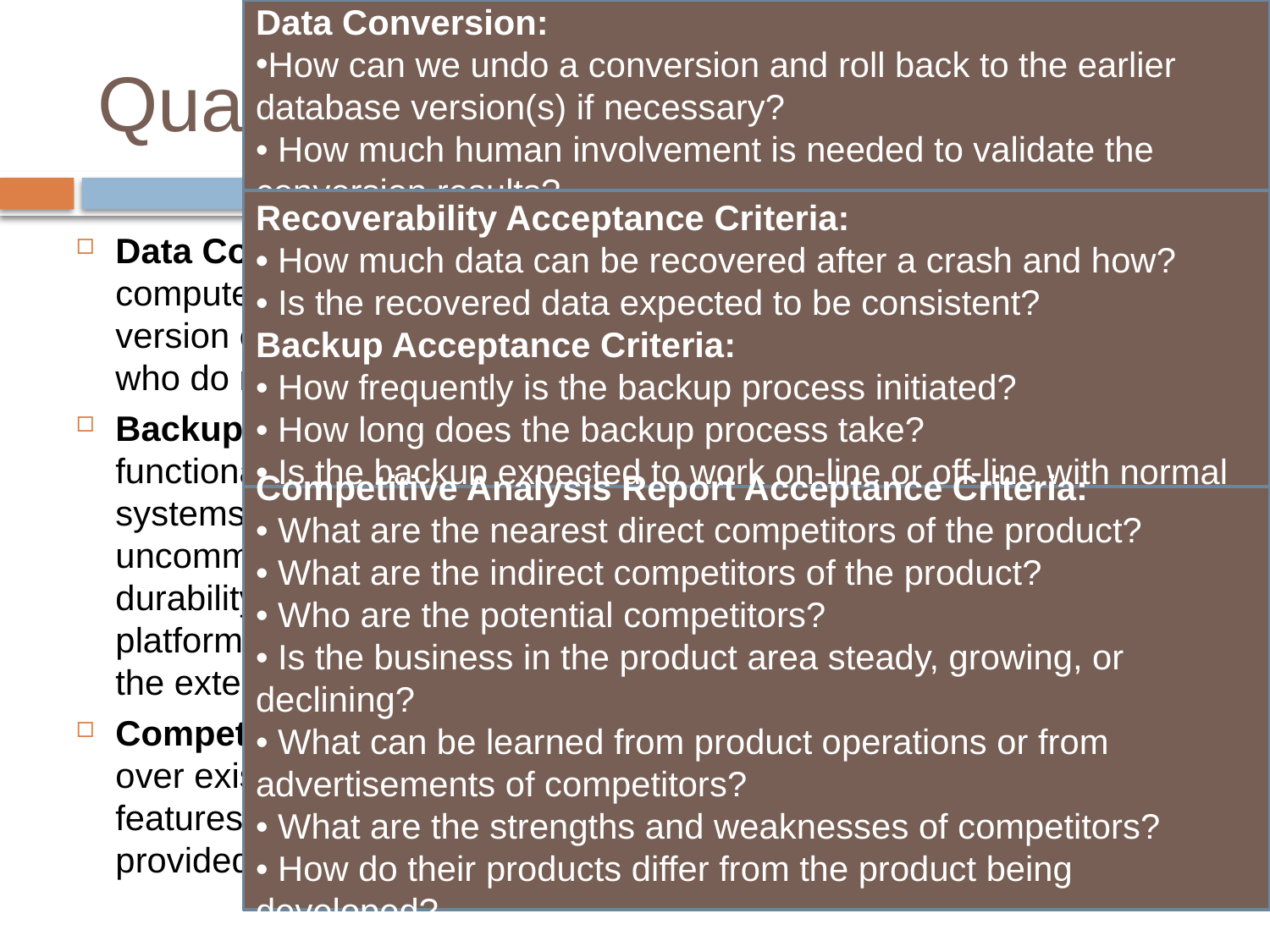

Data Conversion:
How can we undo a conversion and roll back to the earlier database version(s) if necessary?
• How much human involvement is needed to validate the conversion results?
• How are the current data being used and how will the converted data be used?
• Will the data conversion software conduct integrity checking as well
# Quality Attributes
Recoverability Acceptance Criteria:
• How much data can be recovered after a crash and how?
• Is the recovered data expected to be consistent?
Backup Acceptance Criteria:
• How frequently is the backup process initiated?
• How long does the backup process take?
• Is the backup expected to work on-line or off-line with normal operation suspended during backup?
• Does the backup process check if sufficient storage space is available to accommodate all the data?
• Is the backup process fully automated?
Data Conversion: Data conversion is the conversion of one form of computer data to another. For example, conversion of a file from one version of Microsoft Word to an earlier version for the sake of those who do not have the latest version of Word installed.
Backup and Recovery: Backup and recovery of data are default functionalities of large, complex systems. This is because, though systems are not expected to crash, in reality, a system crash is not uncommon. The backup and recovery acceptance criteria specify the durability and recoverability levels of the software in each hardware platform. The aim of the recovery acceptance test criteria is to outline the extent to which data can be recovered after a system crash.
Competitive Edge: The system must provide a distinct advantage over existing methods and competing products through innovative features. An analysis of the competitiveness of the product is provided to the buyer.
Competitive Analysis Report Acceptance Criteria:
• What are the nearest direct competitors of the product?
• What are the indirect competitors of the product?
• Who are the potential competitors?
• Is the business in the product area steady, growing, or declining?
• What can be learned from product operations or from advertisements of competitors?
• What are the strengths and weaknesses of competitors?
• How do their products differ from the product being developed?